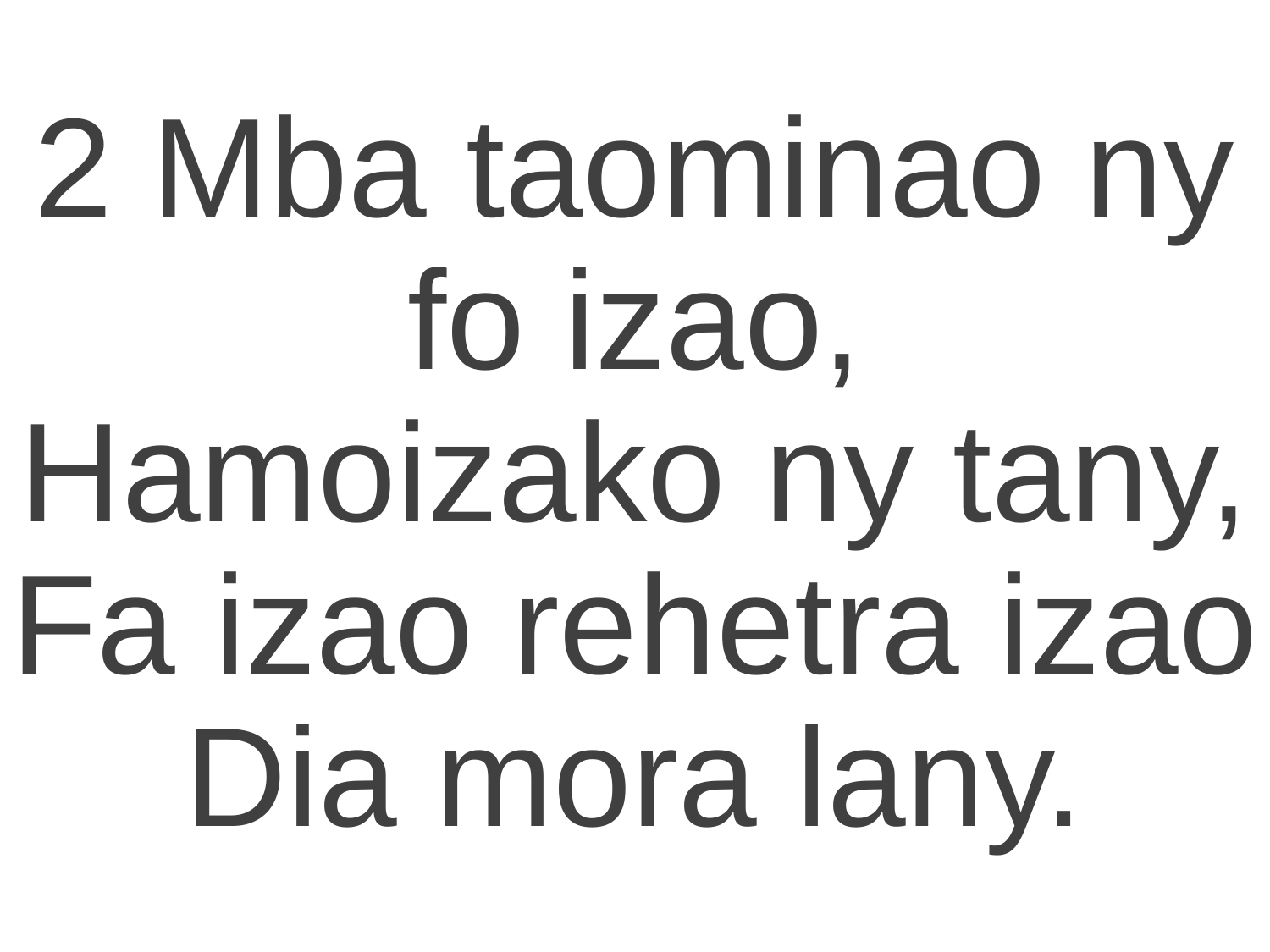

2 Mba taominao ny fo izao,
Hamoizako ny tany,
Fa izao rehetra izao
Dia mora lany.